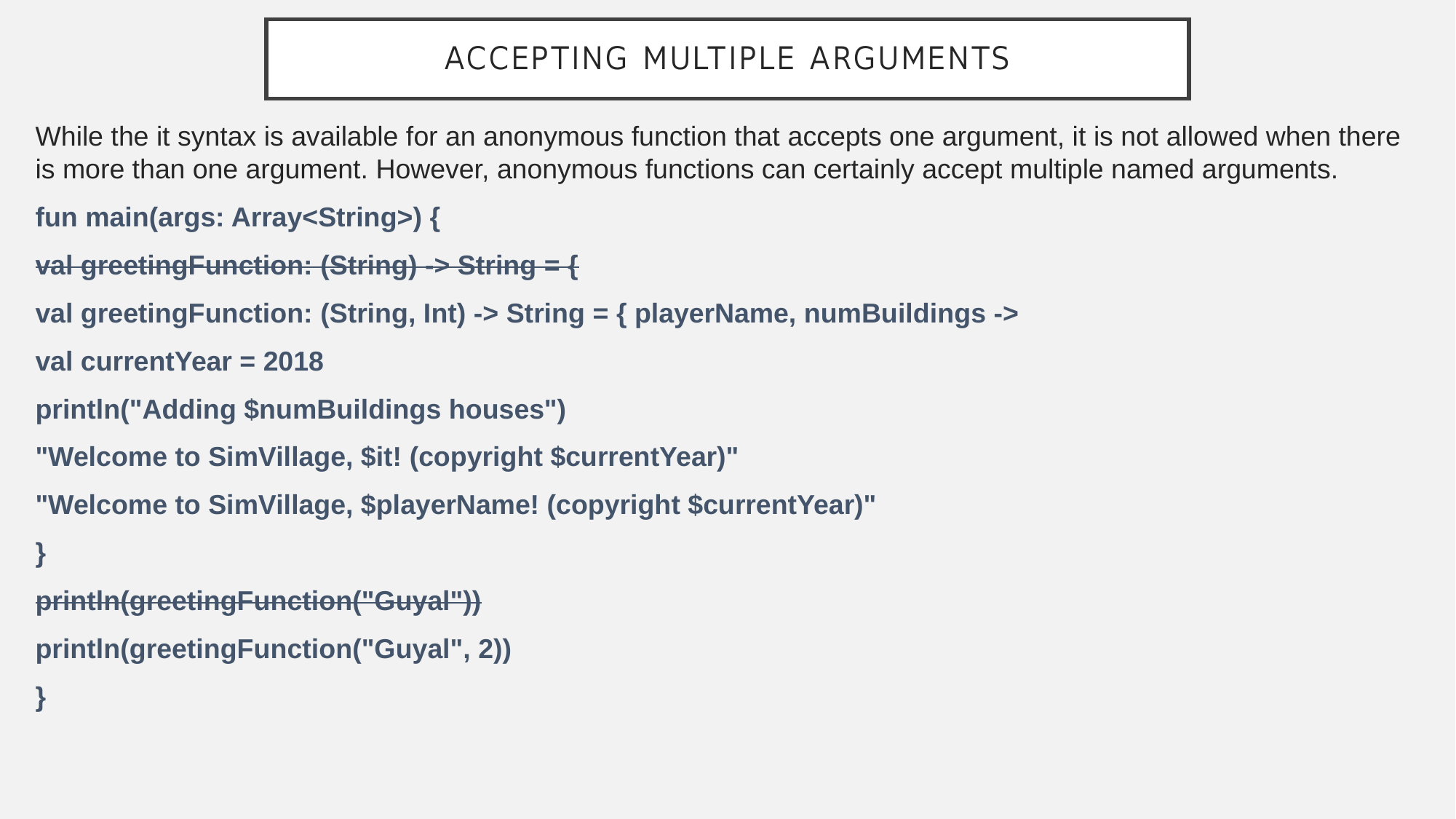

# Accepting multiple arguments
While the it syntax is available for an anonymous function that accepts one argument, it is not allowed when there is more than one argument. However, anonymous functions can certainly accept multiple named arguments.
fun main(args: Array<String>) {
val greetingFunction: (String) -> String = {
val greetingFunction: (String, Int) -> String = { playerName, numBuildings ->
val currentYear = 2018
println("Adding $numBuildings houses")
"Welcome to SimVillage, $it! (copyright $currentYear)"
"Welcome to SimVillage, $playerName! (copyright $currentYear)"
}
println(greetingFunction("Guyal"))
println(greetingFunction("Guyal", 2))
}